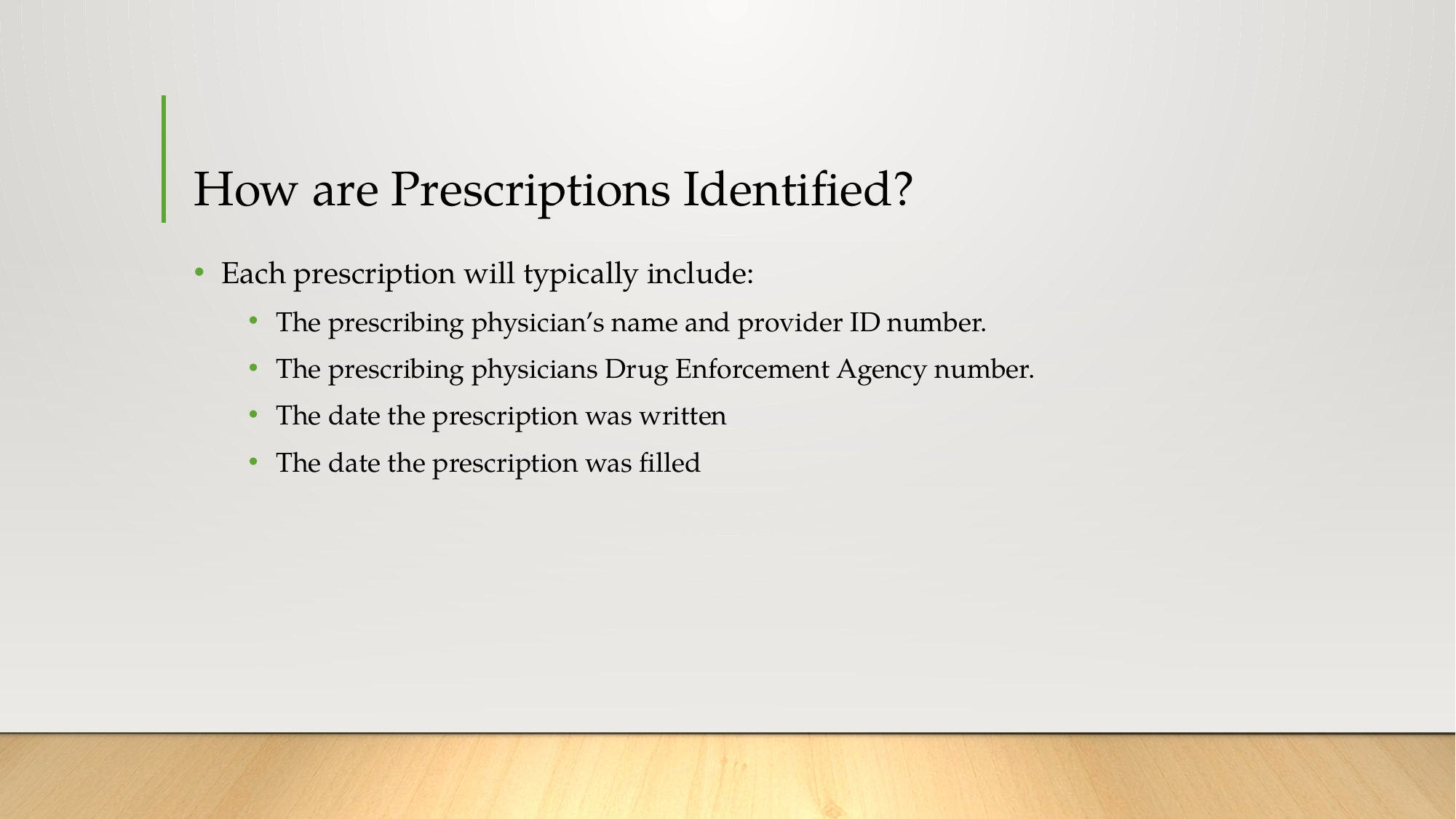

# How are Prescriptions Identified?
Each prescription will typically include:
The prescribing physician’s name and provider ID number.
The prescribing physicians Drug Enforcement Agency number.
The date the prescription was written
The date the prescription was filled